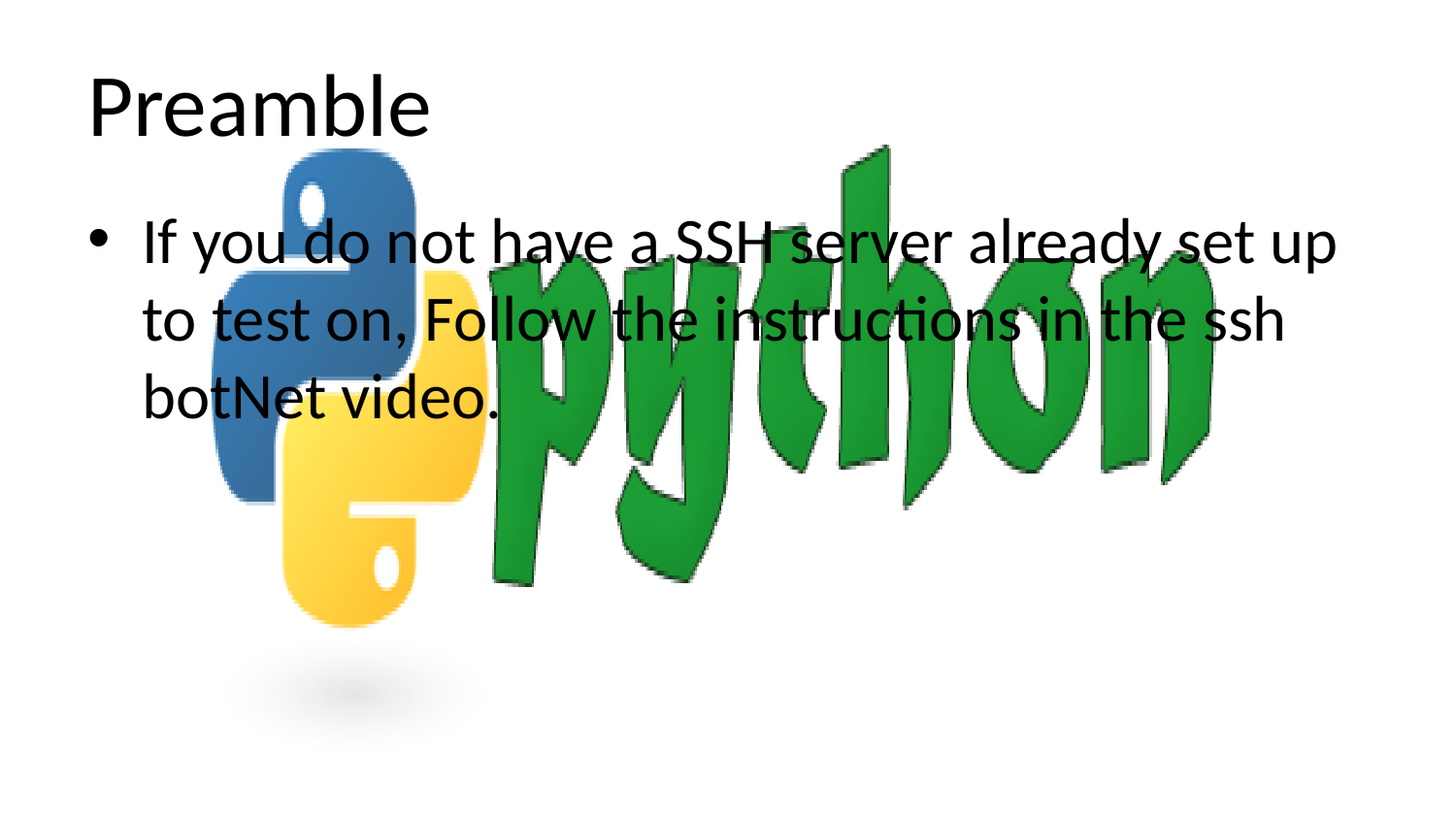

# Preamble
If you do not have a SSH server already set up to test on, Follow the instructions in the ssh botNet video.